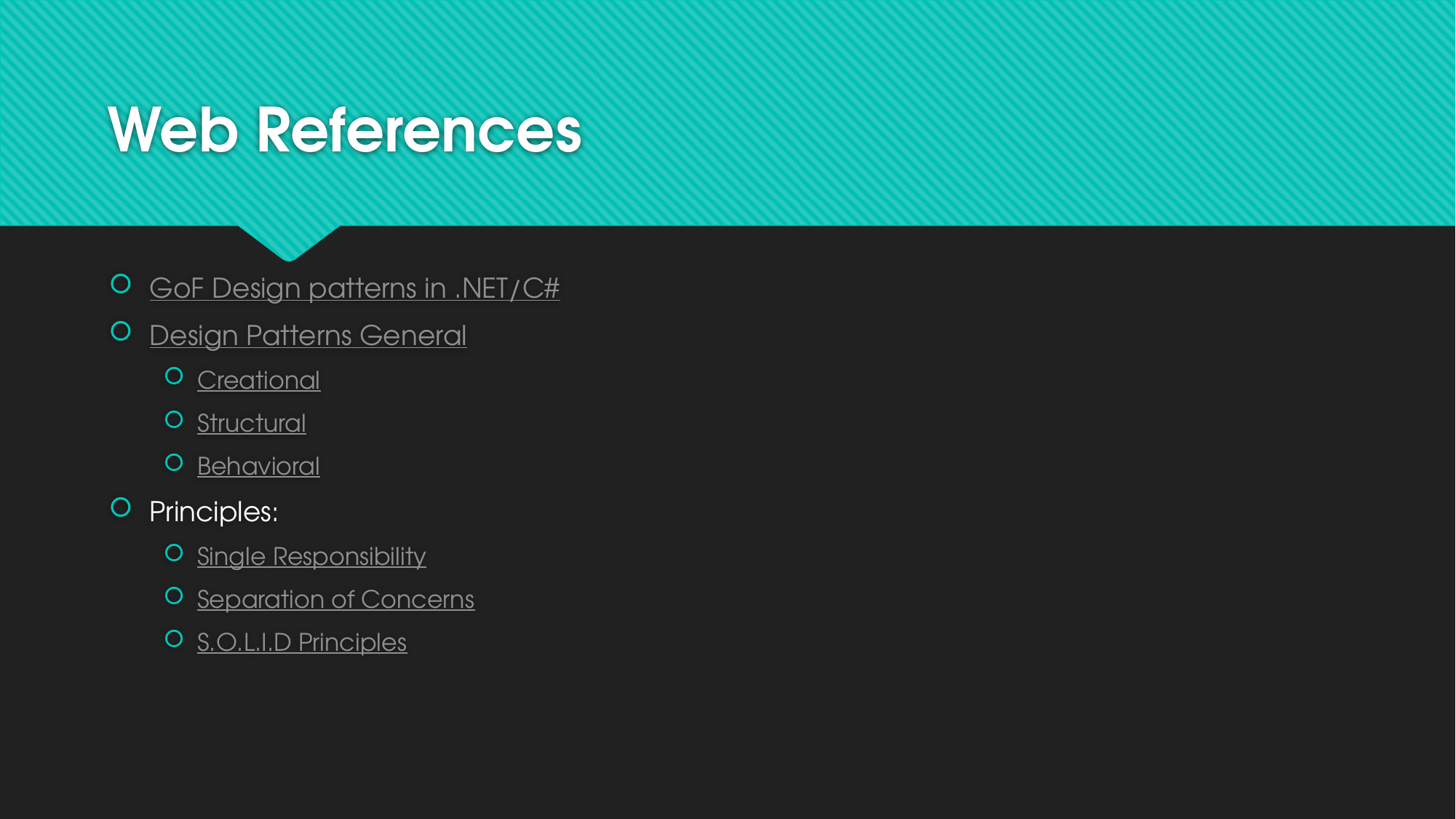

# Web References
GoF Design patterns in .NET/C#
Design Patterns General
Creational
Structural
Behavioral
Principles:
Single Responsibility
Separation of Concerns
S.O.L.I.D Principles